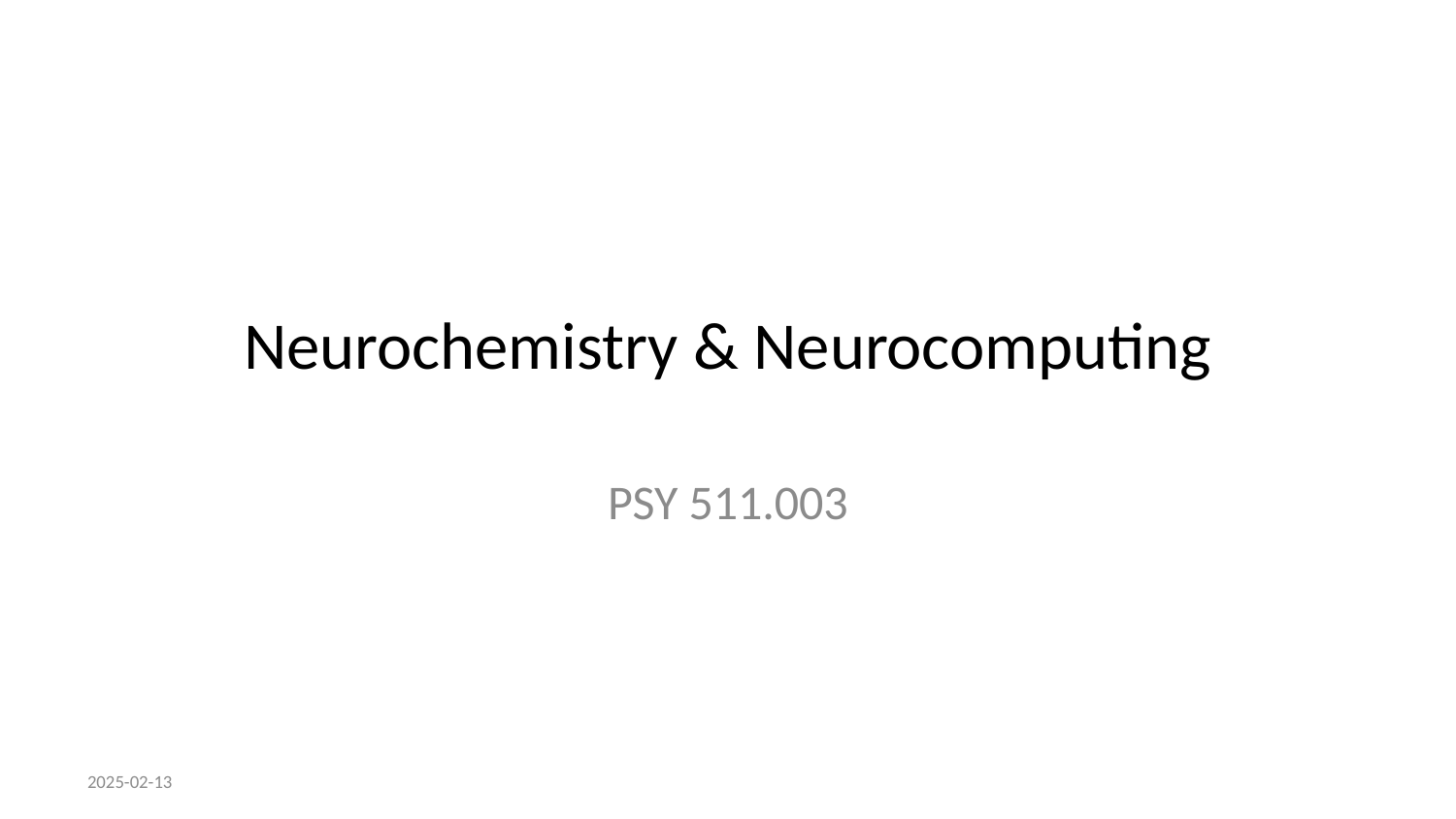

# Neurochemistry & Neurocomputing
PSY 511.003
2025-02-13